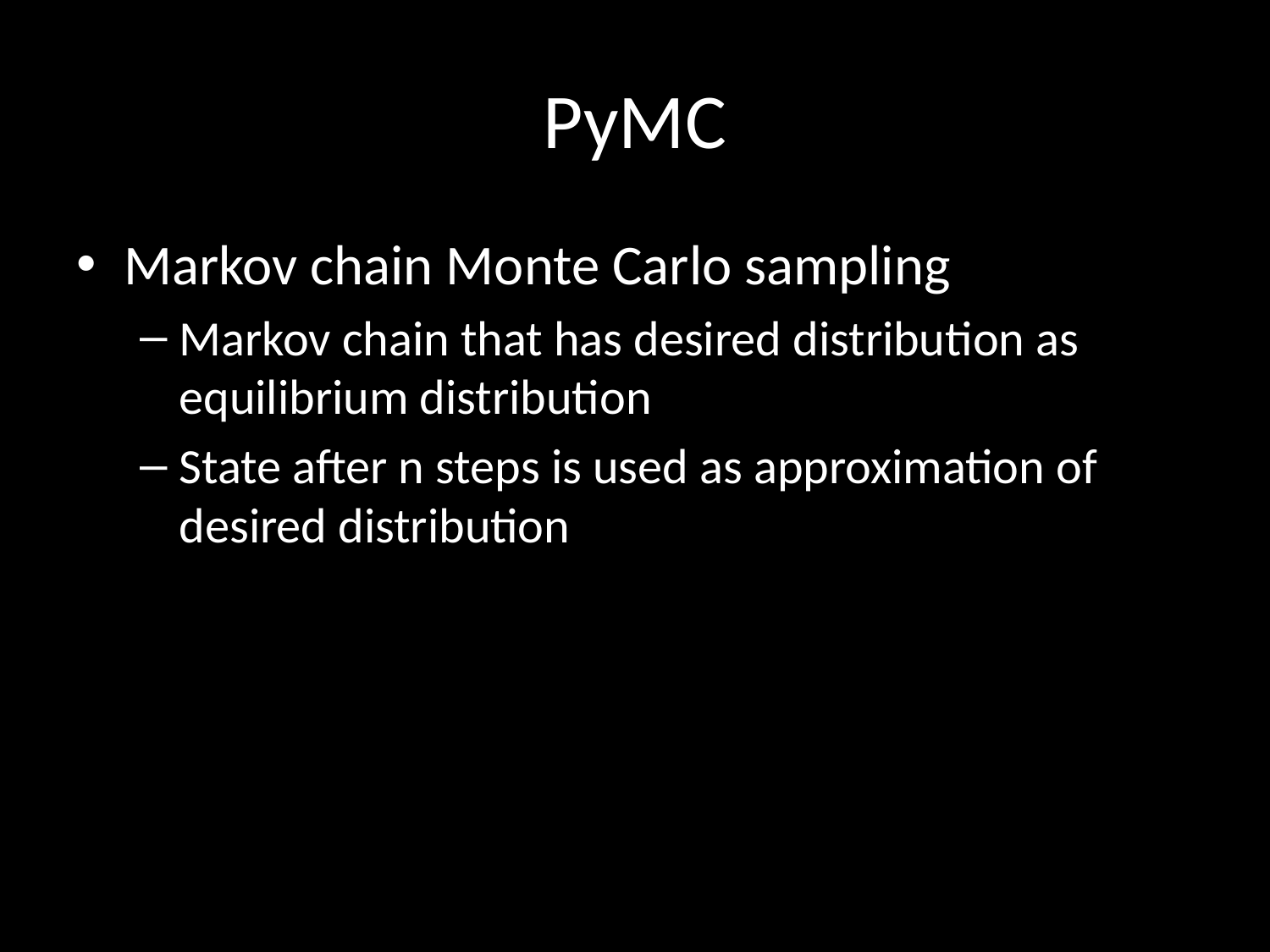

# PyMC
Markov chain Monte Carlo sampling
Markov chain that has desired distribution as equilibrium distribution
State after n steps is used as approximation of desired distribution